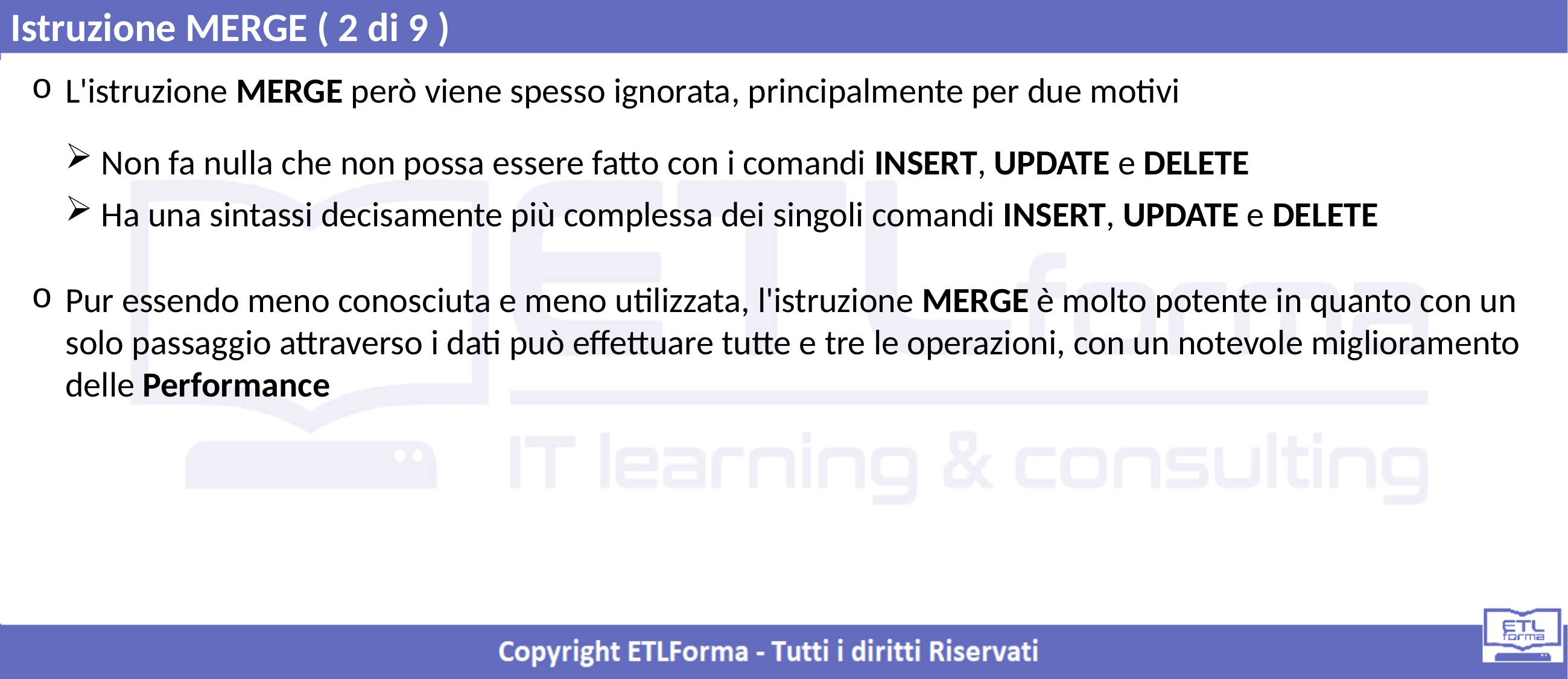

Istruzione MERGE ( 2 di 9 )
L'istruzione MERGE però viene spesso ignorata, principalmente per due motivi

Pur essendo meno conosciuta e meno utilizzata, l'istruzione MERGE è molto potente in quanto con un solo passaggio attraverso i dati può effettuare tutte e tre le operazioni, con un notevole miglioramento delle Performance
 Non fa nulla che non possa essere fatto con i comandi INSERT, UPDATE e DELETE
 Ha una sintassi decisamente più complessa dei singoli comandi INSERT, UPDATE e DELETE